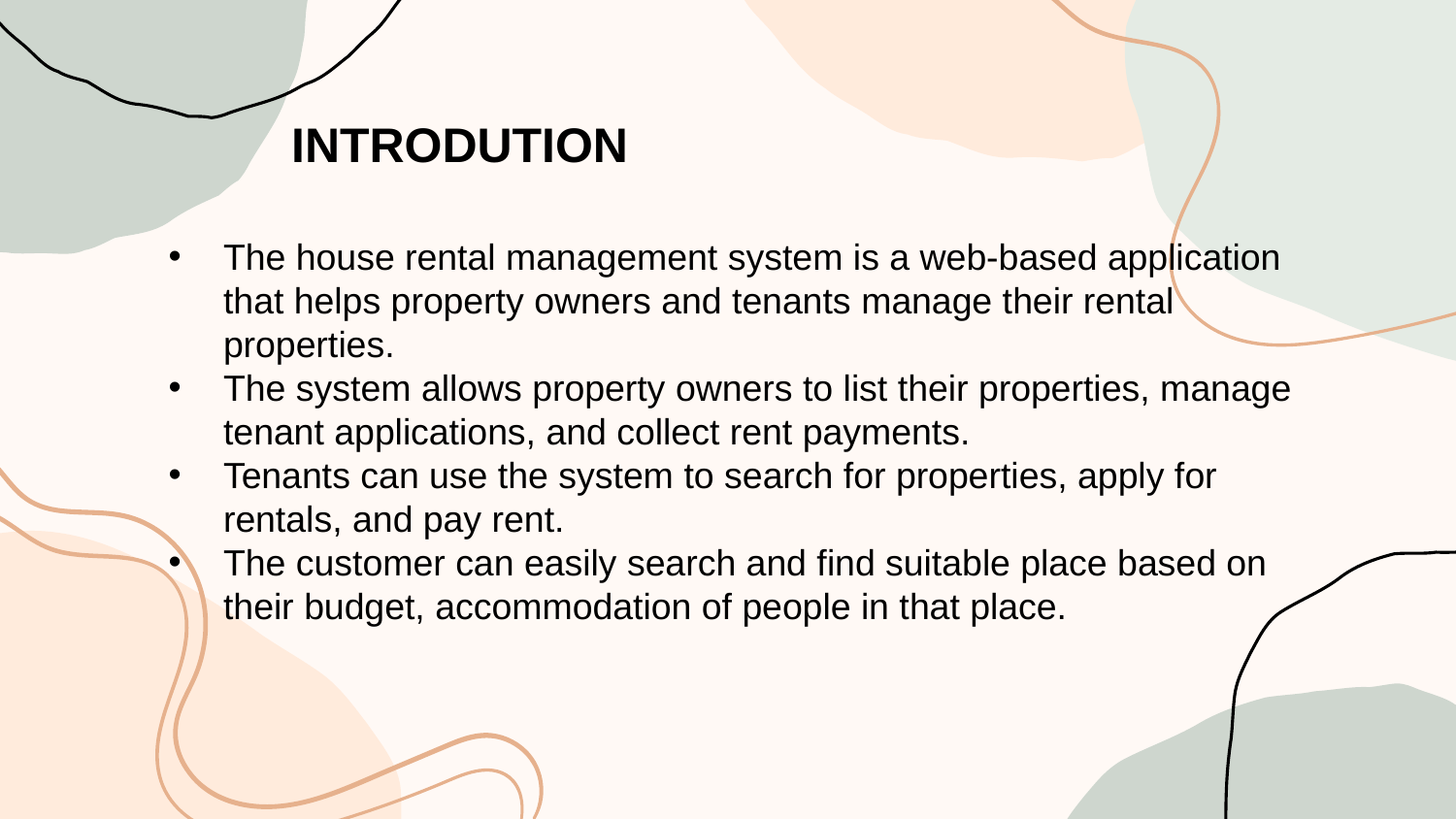

INTRODUTION

The house rental management system is a web-based application that helps property owners and tenants manage their rental properties.
The system allows property owners to list their properties, manage tenant applications, and collect rent payments.
Tenants can use the system to search for properties, apply for rentals, and pay rent.
The customer can easily search and find suitable place based on their budget, accommodation of people in that place.